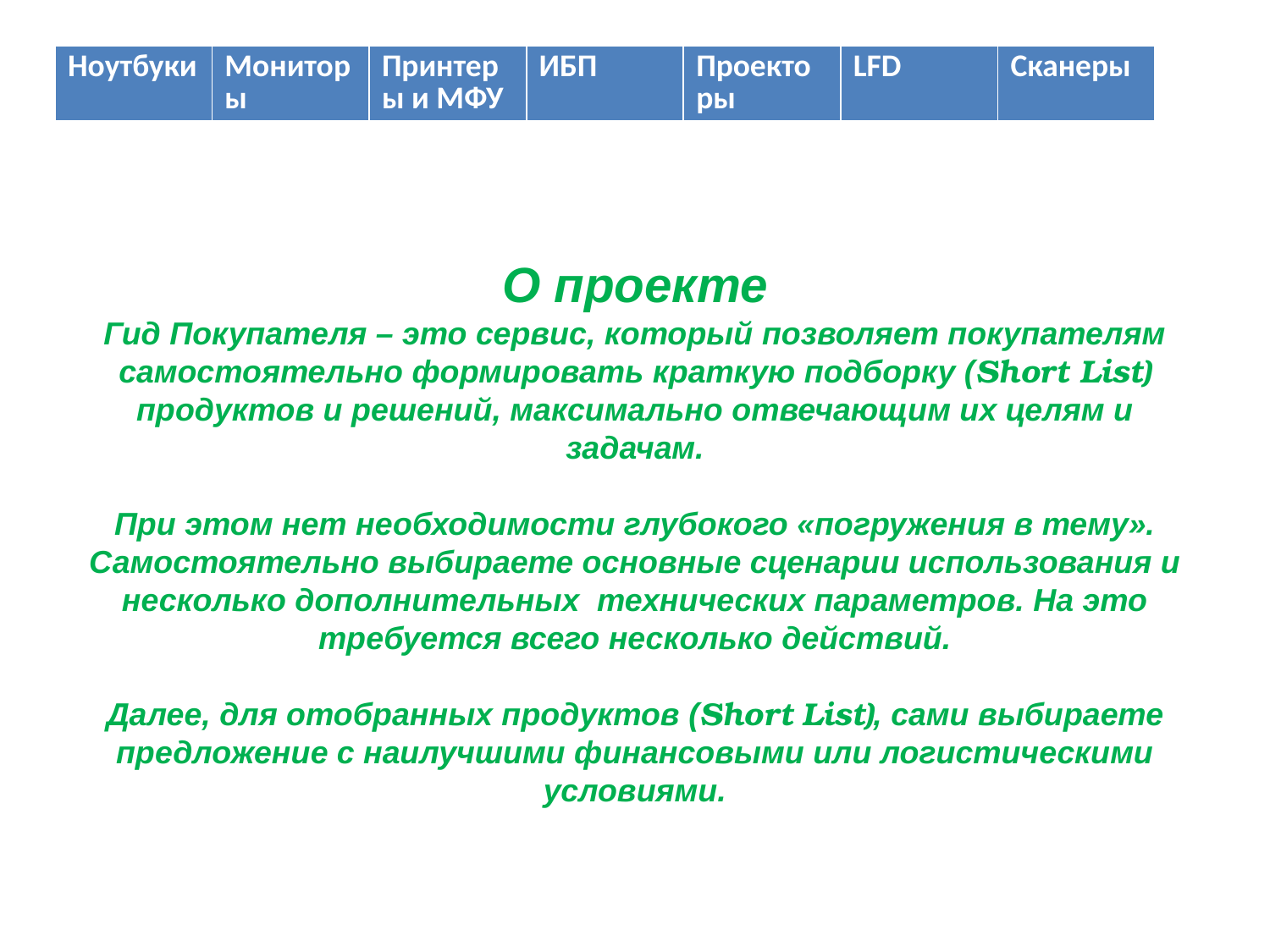

| Ноутбуки | Мониторы | Принтеры и МФУ | ИБП | Проекторы | LFD | Сканеры |
| --- | --- | --- | --- | --- | --- | --- |
# О проекте Гид Покупателя – это сервис, который позволяет покупателям самостоятельно формировать краткую подборку (Short List) продуктов и решений, максимально отвечающим их целям и задачам. При этом нет необходимости глубокого «погружения в тему». Самостоятельно выбираете основные сценарии использования и несколько дополнительных  технических параметров. На это требуется всего несколько действий. Далее, для отобранных продуктов (Short List), сами выбираете предложение с наилучшими финансовыми или логистическими условиями.